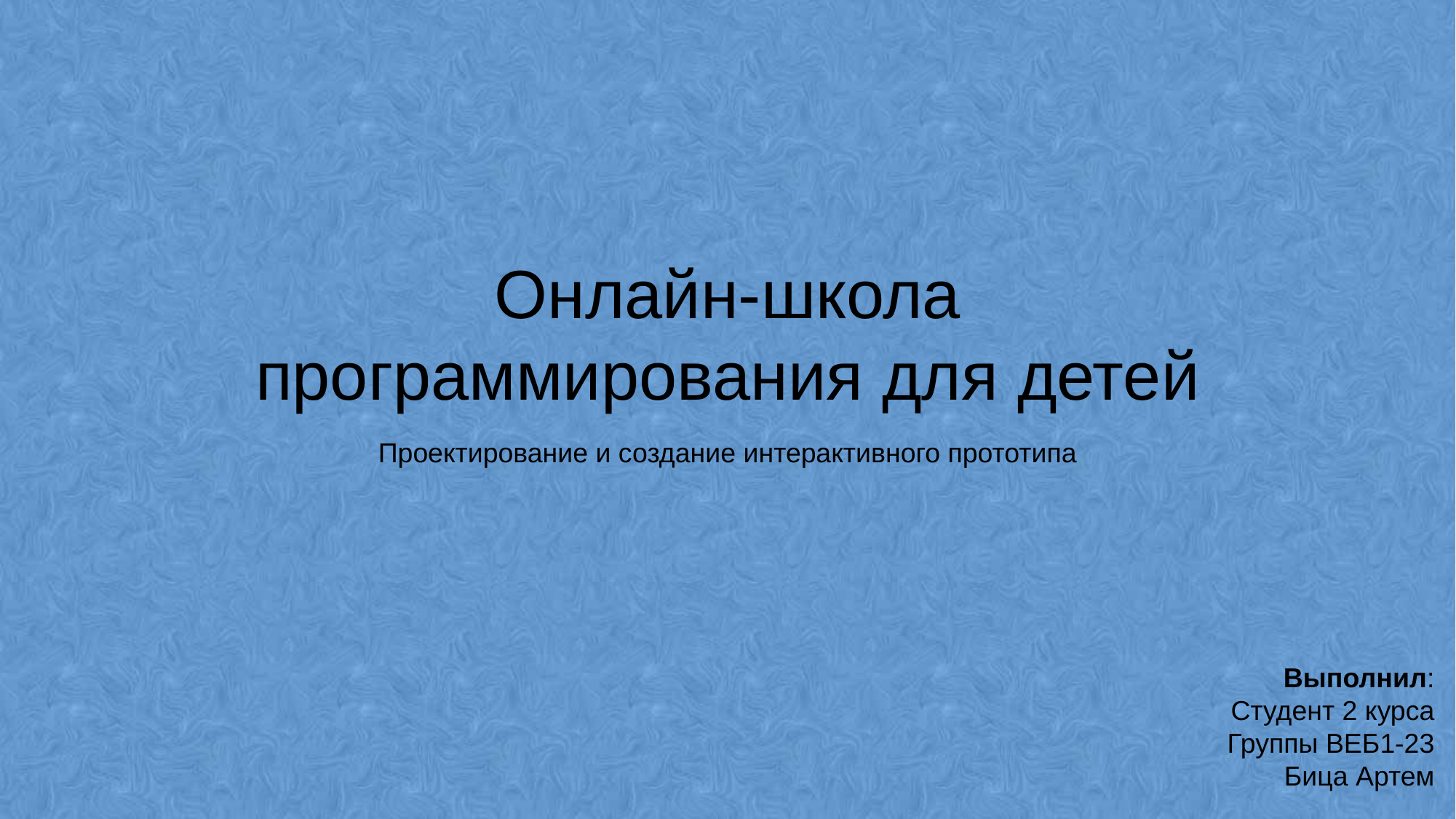

# Онлайн-школа программирования для детей
Проектирование и создание интерактивного прототипа
Выполнил:
Студент 2 курса
Группы ВЕБ1-23
Бица Артем